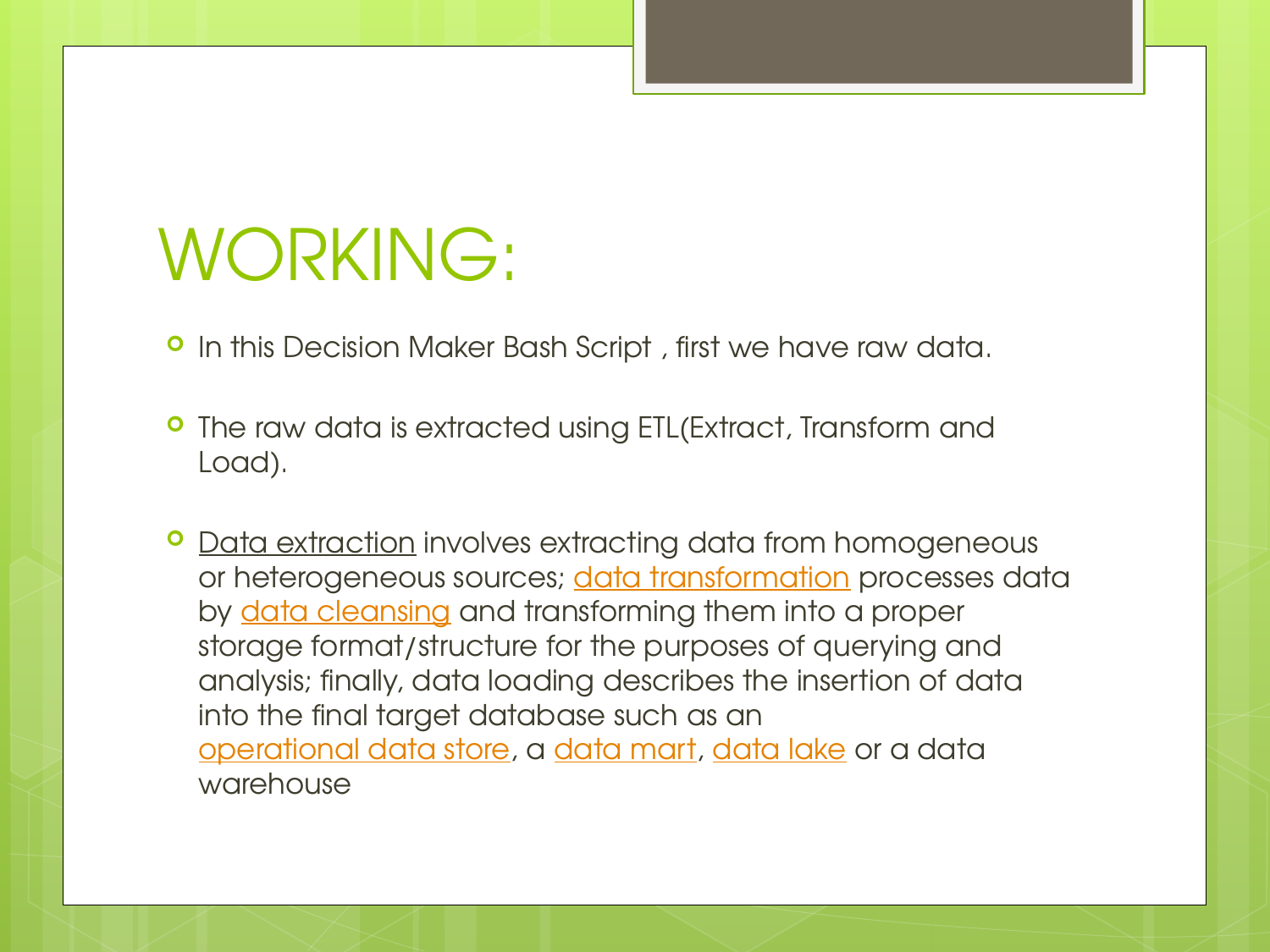

# WORKING:
In this Decision Maker Bash Script , first we have raw data.

The raw data is extracted using ETL(Extract, Transform and Load).

Data extraction involves extracting data from homogeneous or heterogeneous sources; data transformation processes data by data cleansing and transforming them into a proper storage format/structure for the purposes of querying and analysis; finally, data loading describes the insertion of data into the final target database such as an operational data store, a data mart, data lake or a data warehouse